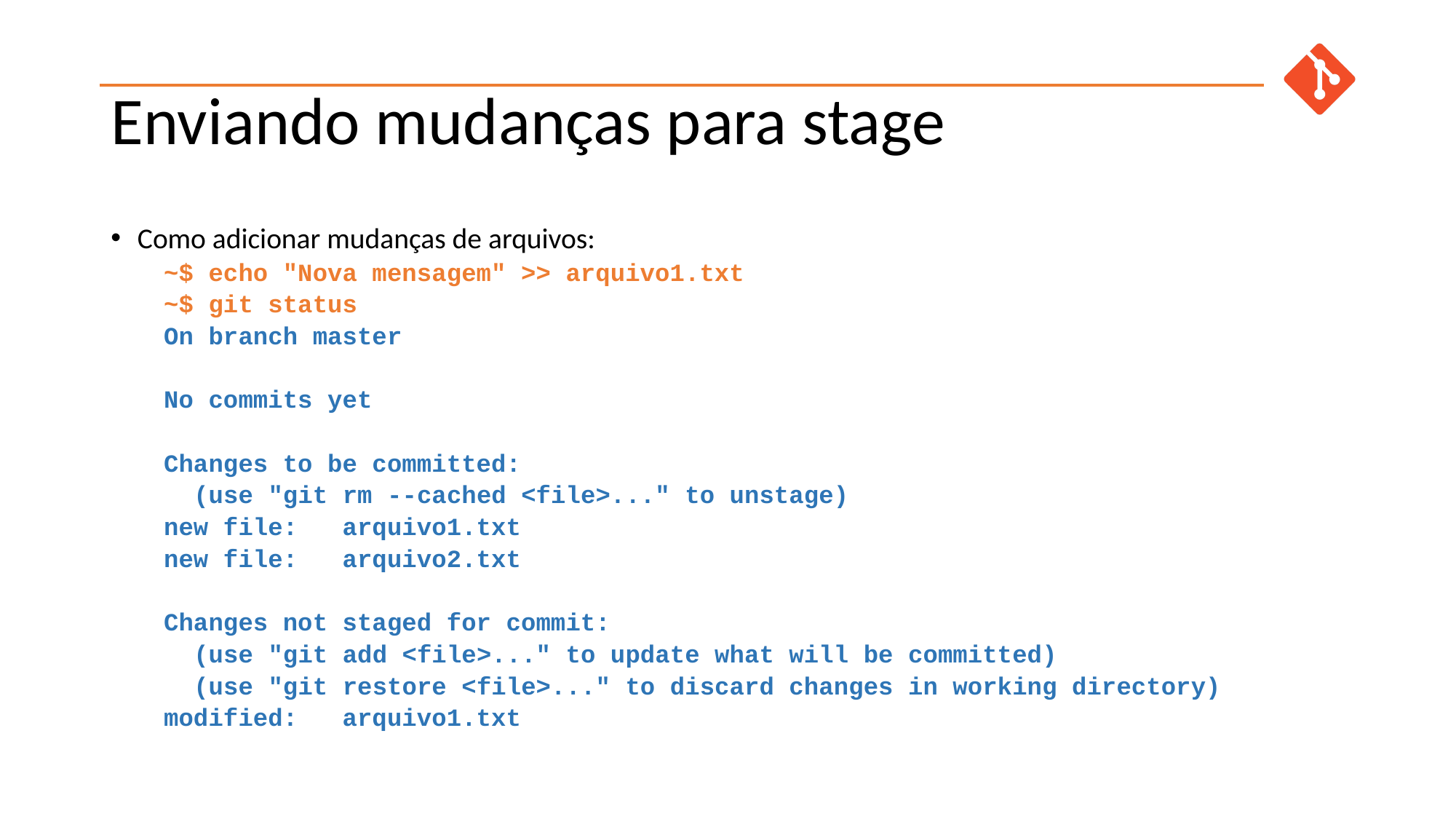

# Enviando mudanças para stage
Como adicionar mudanças de arquivos:
~$ echo "Nova mensagem" >> arquivo1.txt
~$ git status
On branch master

No commits yet

Changes to be committed:
  (use "git rm --cached <file>..." to unstage)
	new file:   arquivo1.txt
	new file:   arquivo2.txt

Changes not staged for commit:
  (use "git add <file>..." to update what will be committed)
  (use "git restore <file>..." to discard changes in working directory)
	modified:   arquivo1.txt